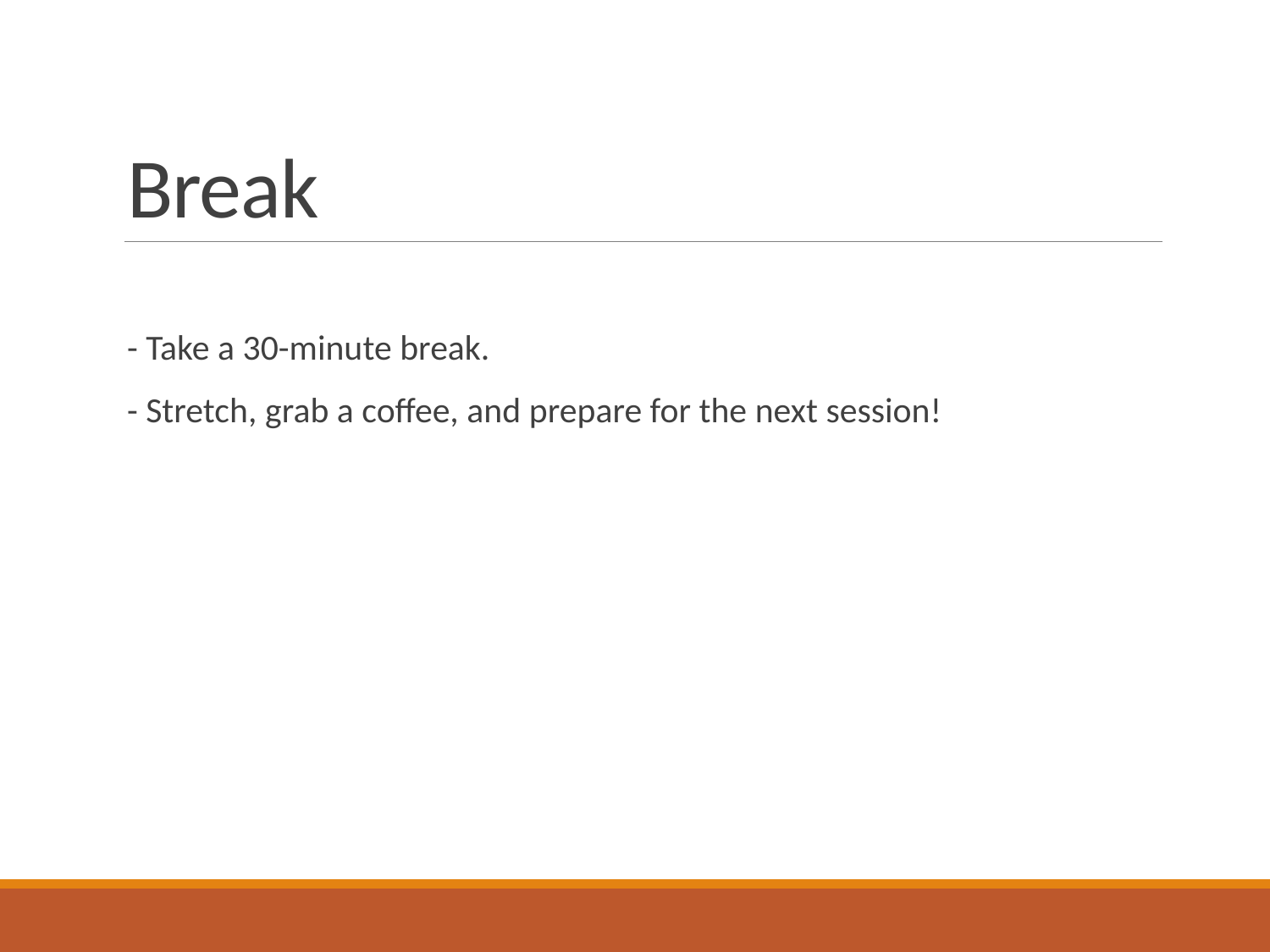

# Break

- Take a 30-minute break.
- Stretch, grab a coffee, and prepare for the next session!